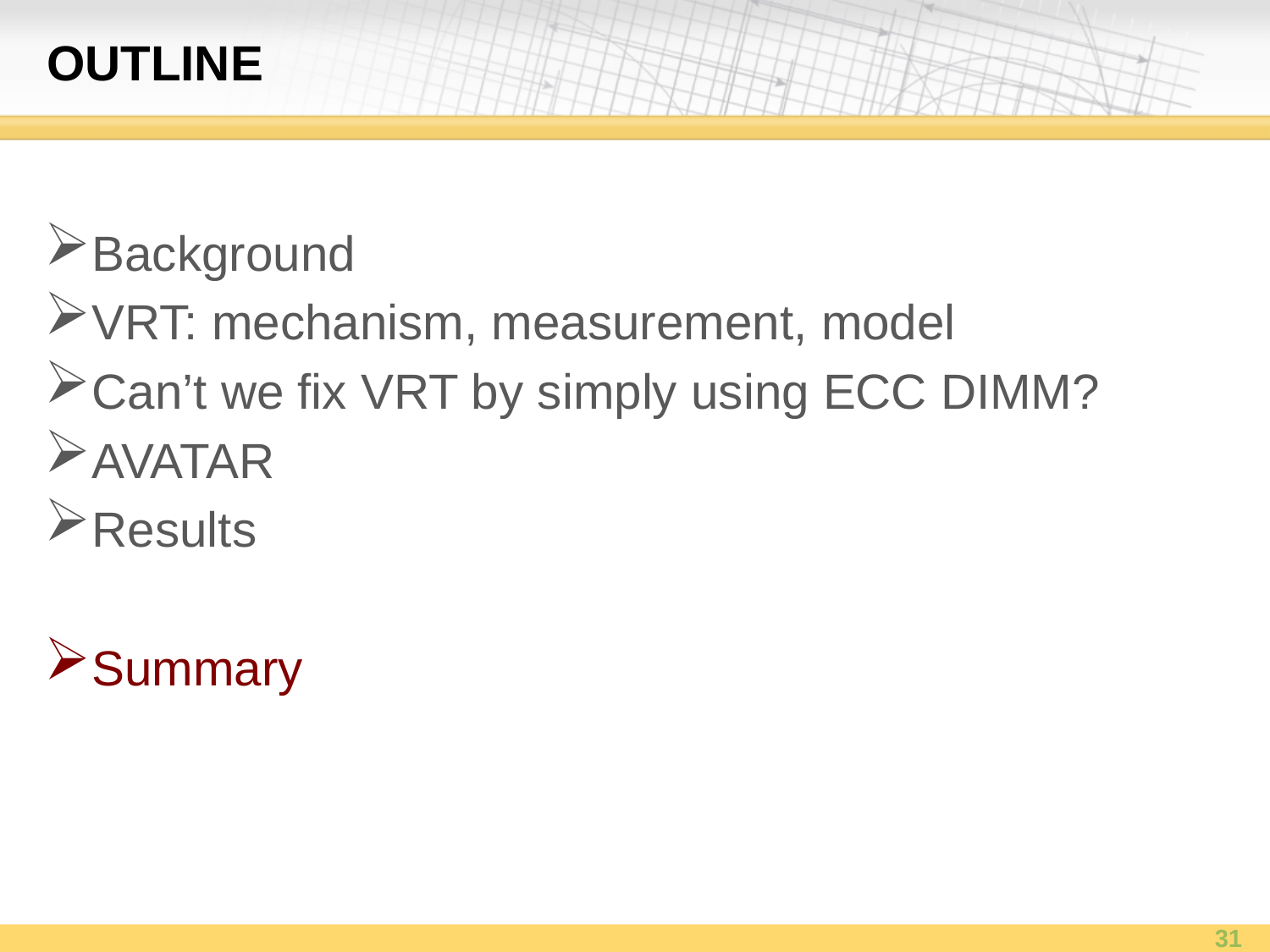

# OUTLINE
Background
VRT: mechanism, measurement, model
Can’t we fix VRT by simply using ECC DIMM?
AVATAR
Results

Summary
31